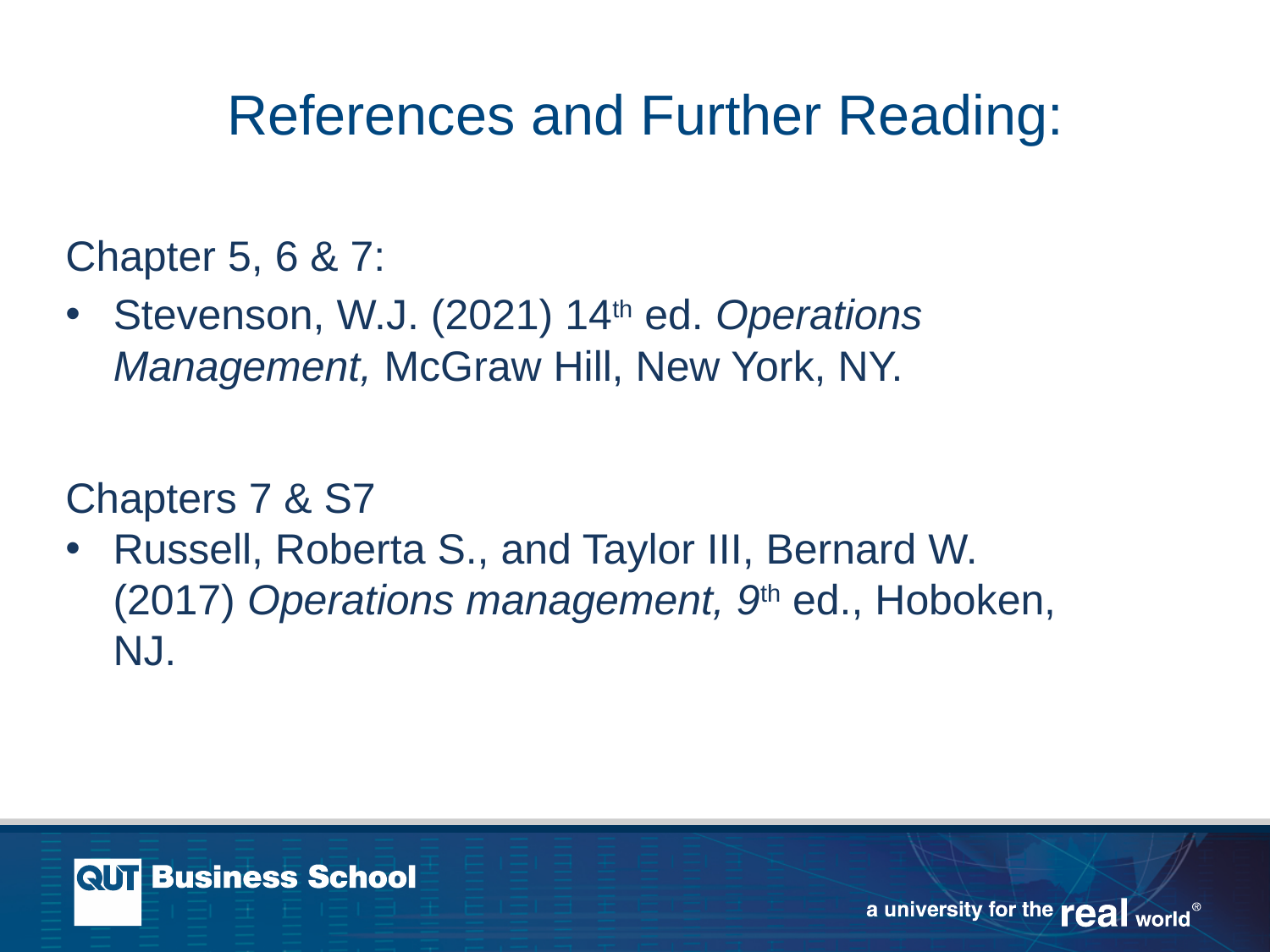

# References and Further Reading:
Chapter 5, 6 & 7:
Stevenson, W.J. (2021) 14th ed. Operations Management, McGraw Hill, New York, NY.

Chapters 7 & S7
Russell, Roberta S., and Taylor III, Bernard W. (2017) Operations management, 9th ed., Hoboken, NJ.